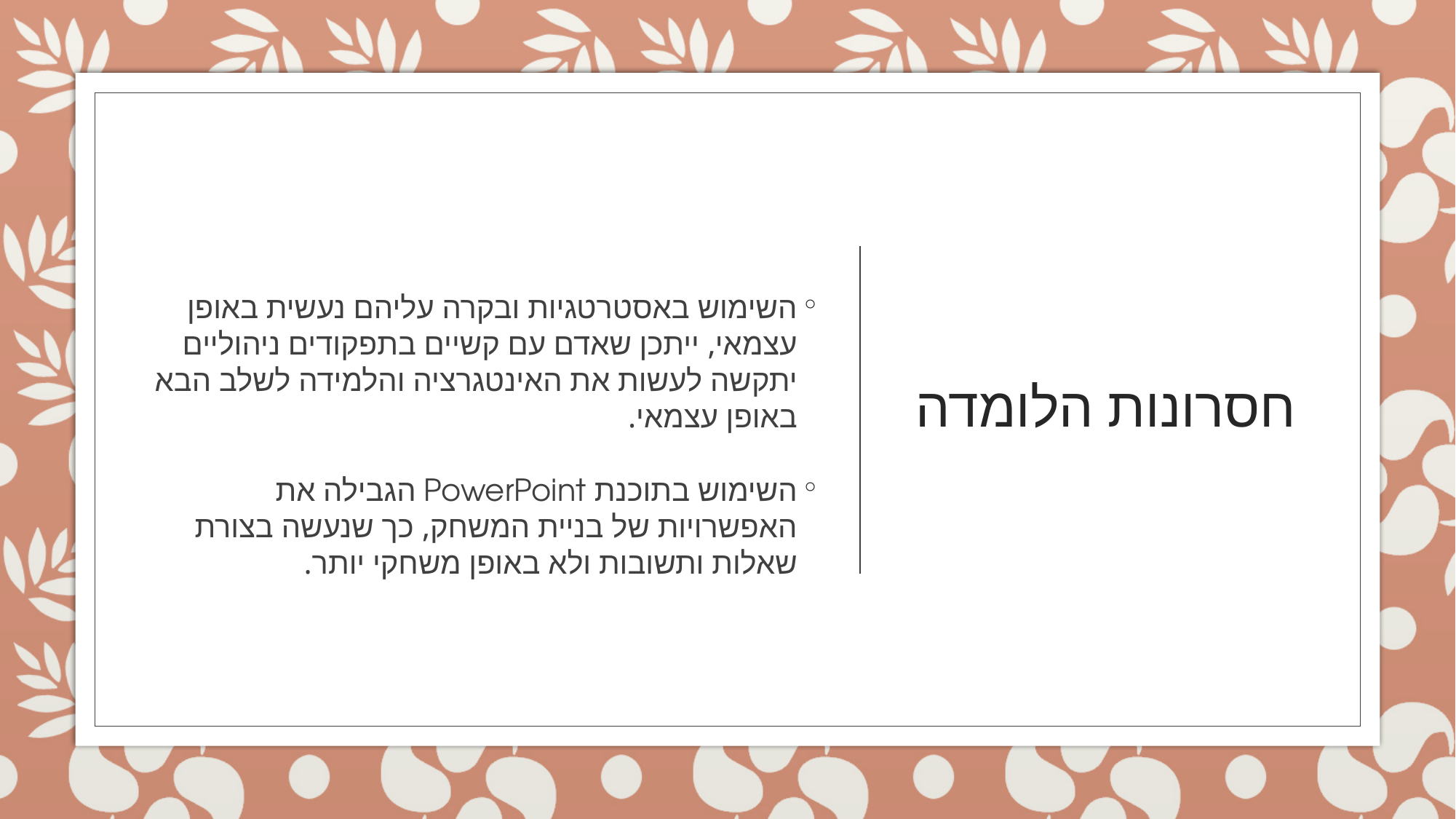

השימוש באסטרטגיות ובקרה עליהם נעשית באופן עצמאי, ייתכן שאדם עם קשיים בתפקודים ניהוליים יתקשה לעשות את האינטגרציה והלמידה לשלב הבא באופן עצמאי.

השימוש בתוכנת PowerPoint הגבילה את האפשרויות של בניית המשחק, כך שנעשה בצורת שאלות ותשובות ולא באופן משחקי יותר.
# חסרונות הלומדה